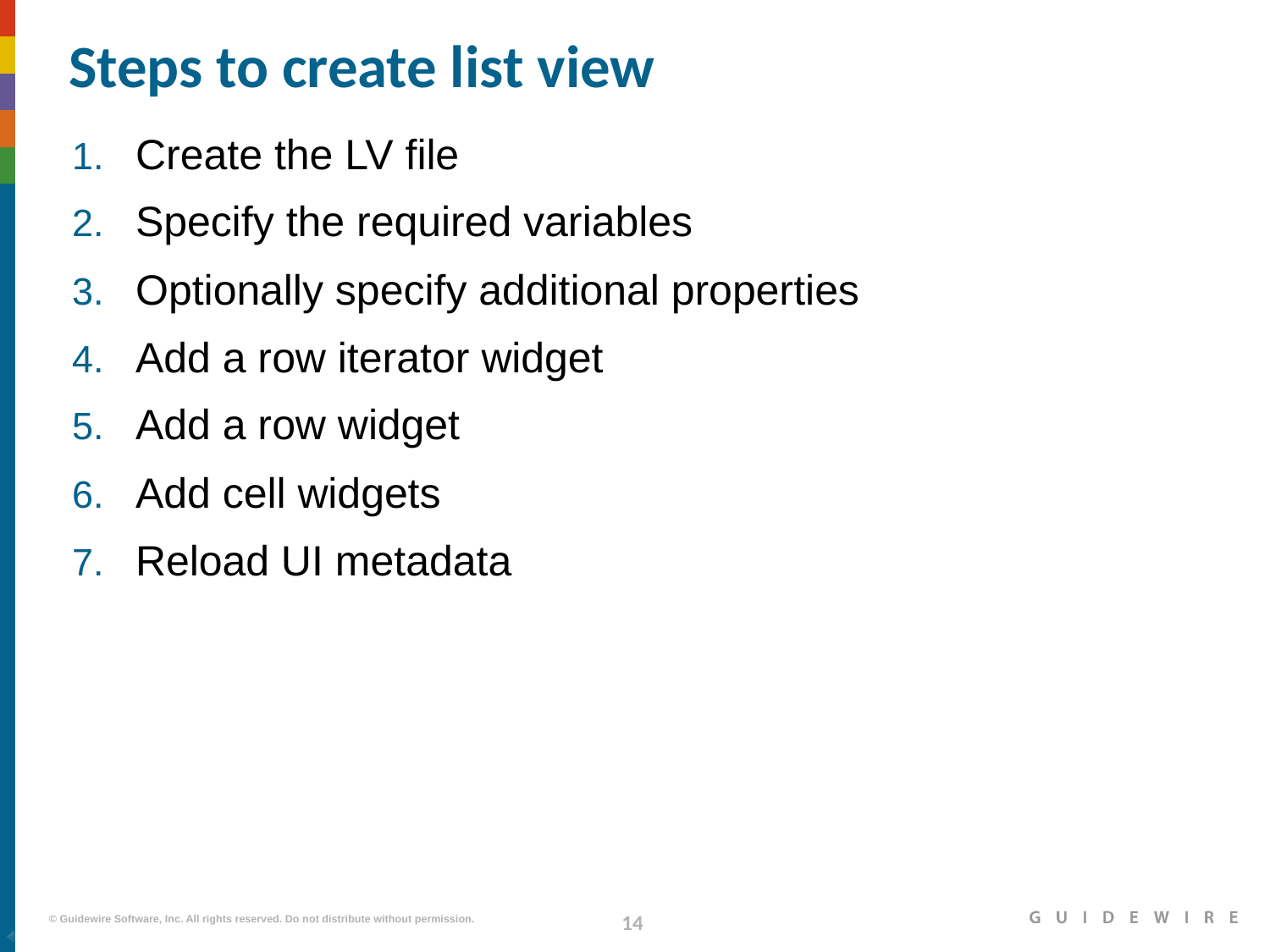

# Steps to create list view
Create the LV file
Specify the required variables
Optionally specify additional properties
Add a row iterator widget
Add a row widget
Add cell widgets
Reload UI metadata